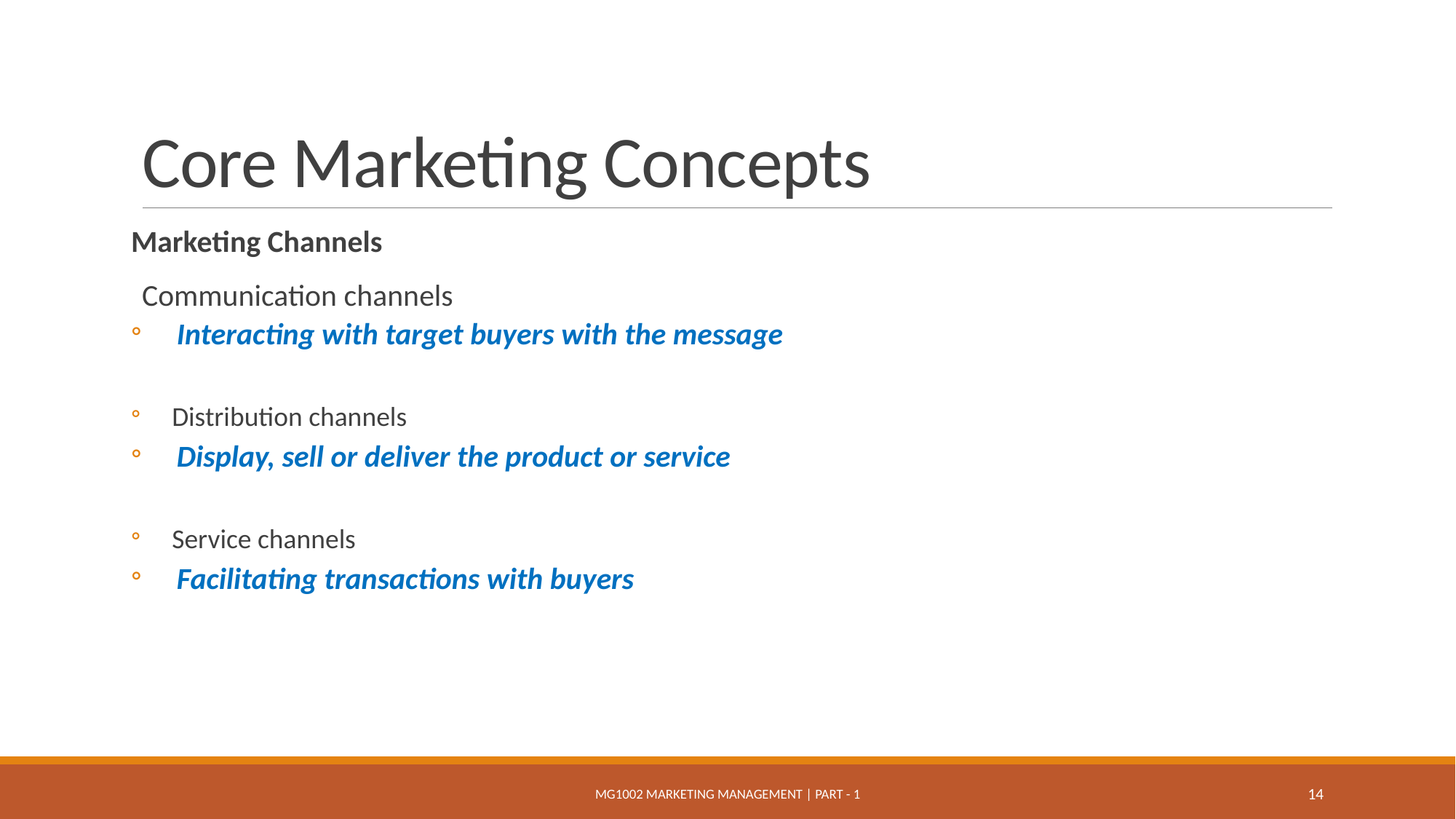

# Core Marketing Concepts
Marketing Channels
Communication channels
Interacting with target buyers with the message

Distribution channels
Display, sell or deliver the product or service

Service channels
Facilitating transactions with buyers
MG1002 Marketing Management | Part - 1
14